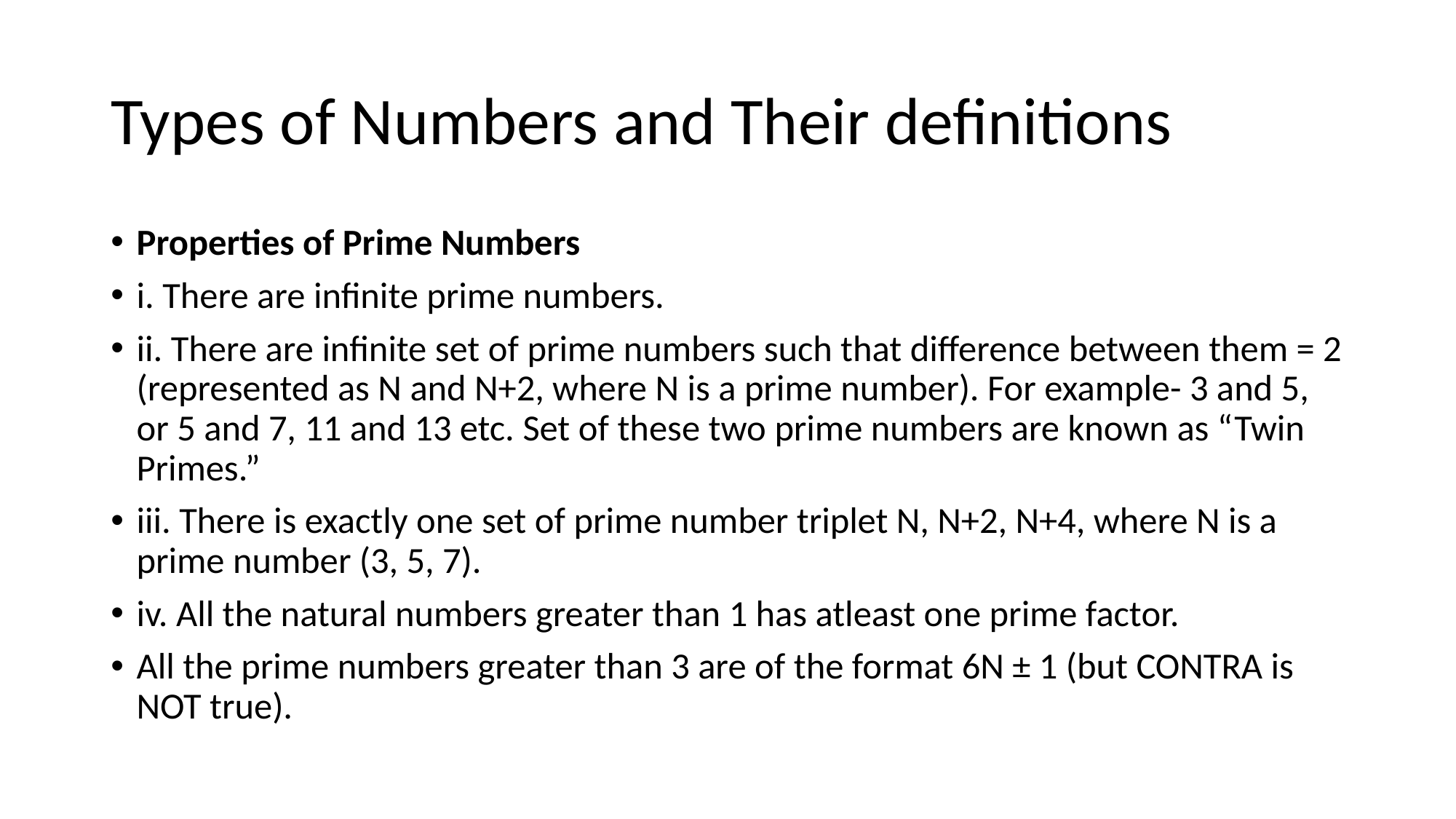

# Types of Numbers and Their definitions
Properties of Prime Numbers
i. There are infinite prime numbers.
ii. There are infinite set of prime numbers such that difference between them = 2 (represented as N and N+2, where N is a prime number). For example- 3 and 5, or 5 and 7, 11 and 13 etc. Set of these two prime numbers are known as “Twin Primes.”
iii. There is exactly one set of prime number triplet N, N+2, N+4, where N is a prime number (3, 5, 7).
iv. All the natural numbers greater than 1 has atleast one prime factor.
All the prime numbers greater than 3 are of the format 6N ± 1 (but CONTRA is NOT true).